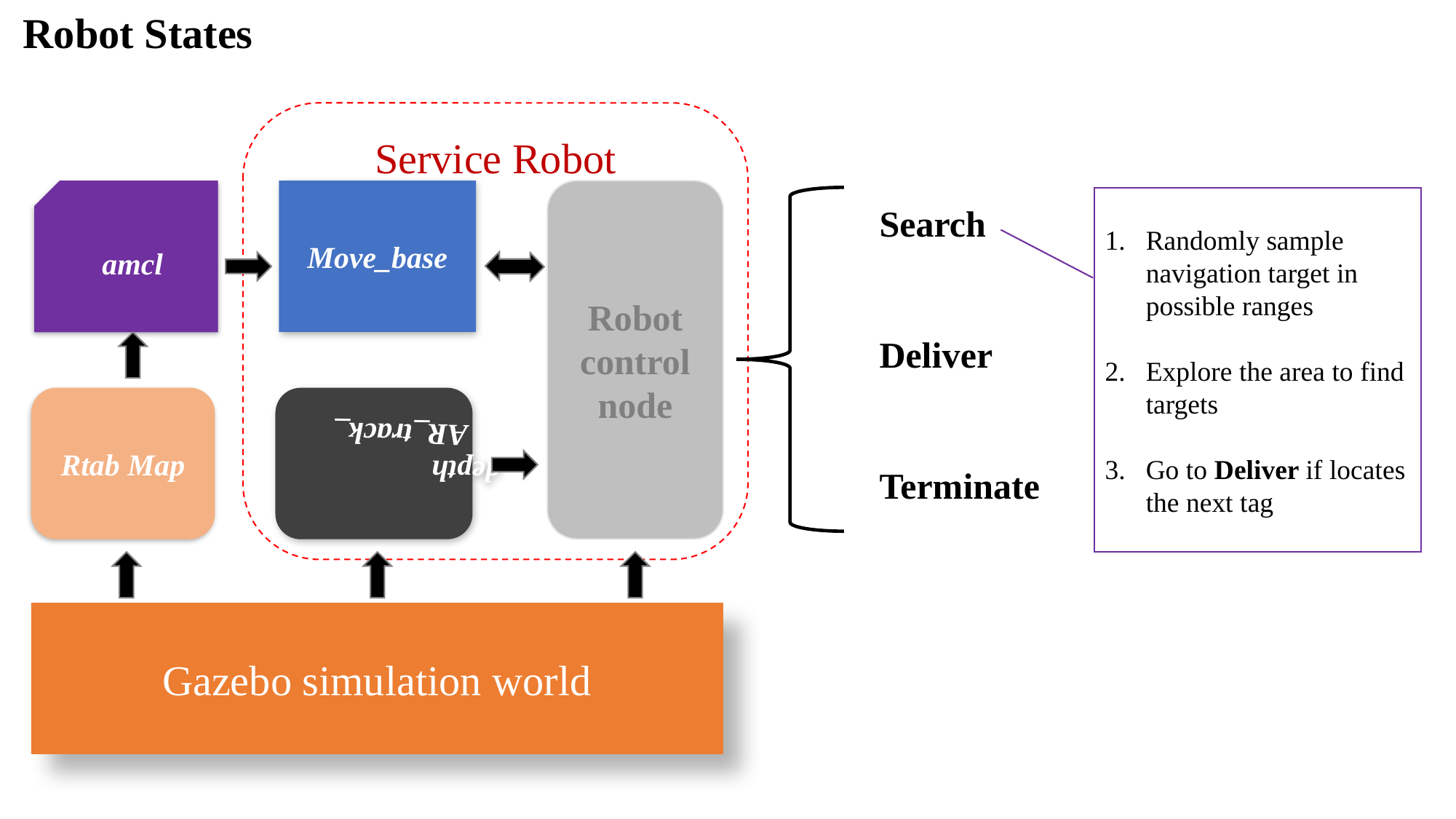

Robot States
Service Robot

Move_base
Robot control node
amcl

Rtab Map
AR_track_ depth

Gazebo simulation world

Randomly sample navigation target in possible ranges

Explore the area to find targets

Go to Deliver if locates the next tag
Search

Deliver

Terminate